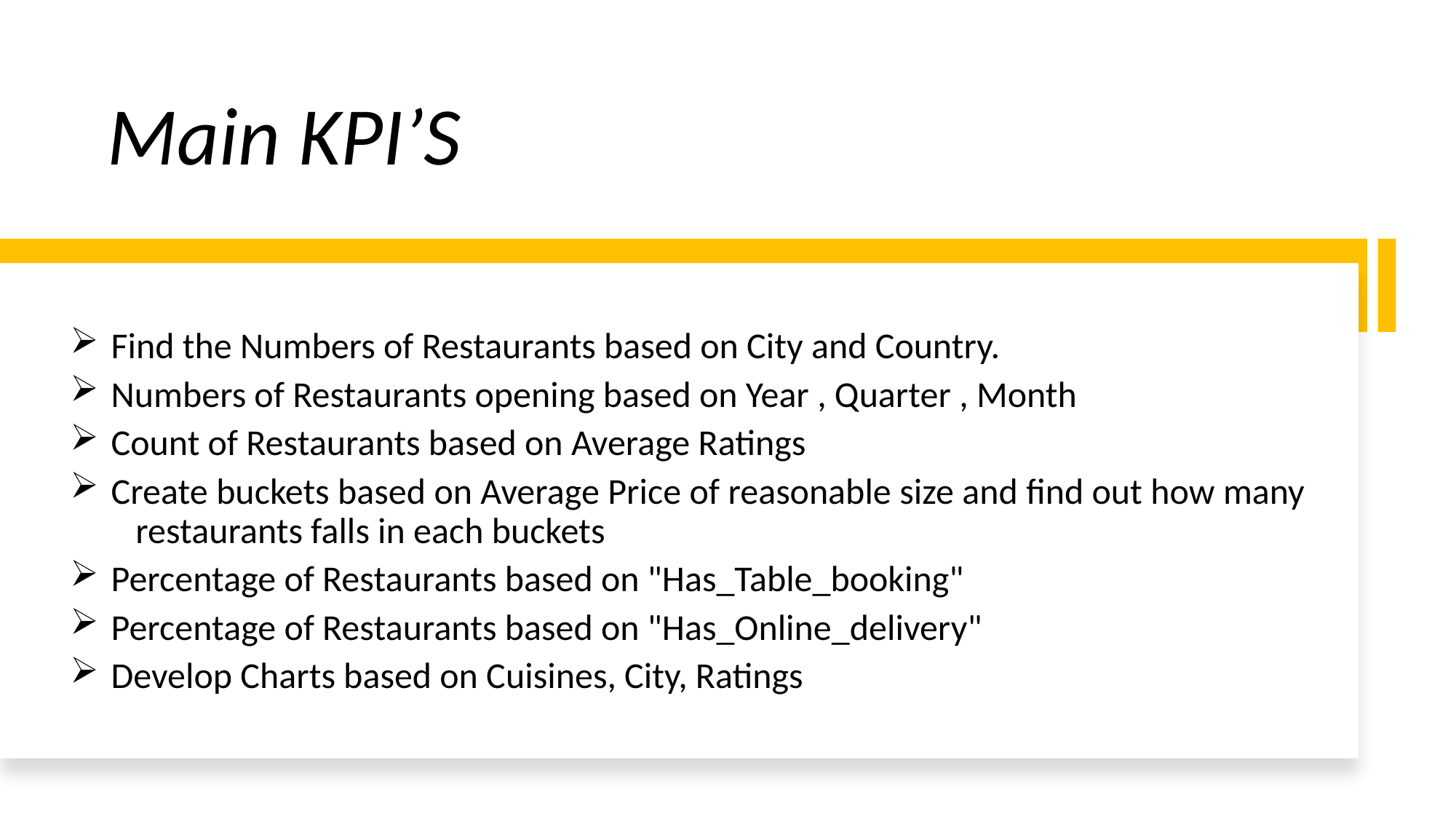

Main KPI’S

Find the Numbers of Restaurants based on City and Country.
Numbers of Restaurants opening based on Year , Quarter , Month
Count of Restaurants based on Average Ratings
Create buckets based on Average Price of reasonable size and find out how many      restaurants falls in each buckets
Percentage of Restaurants based on "Has_Table_booking"
Percentage of Restaurants based on "Has_Online_delivery"
Develop Charts based on Cuisines, City, Ratings